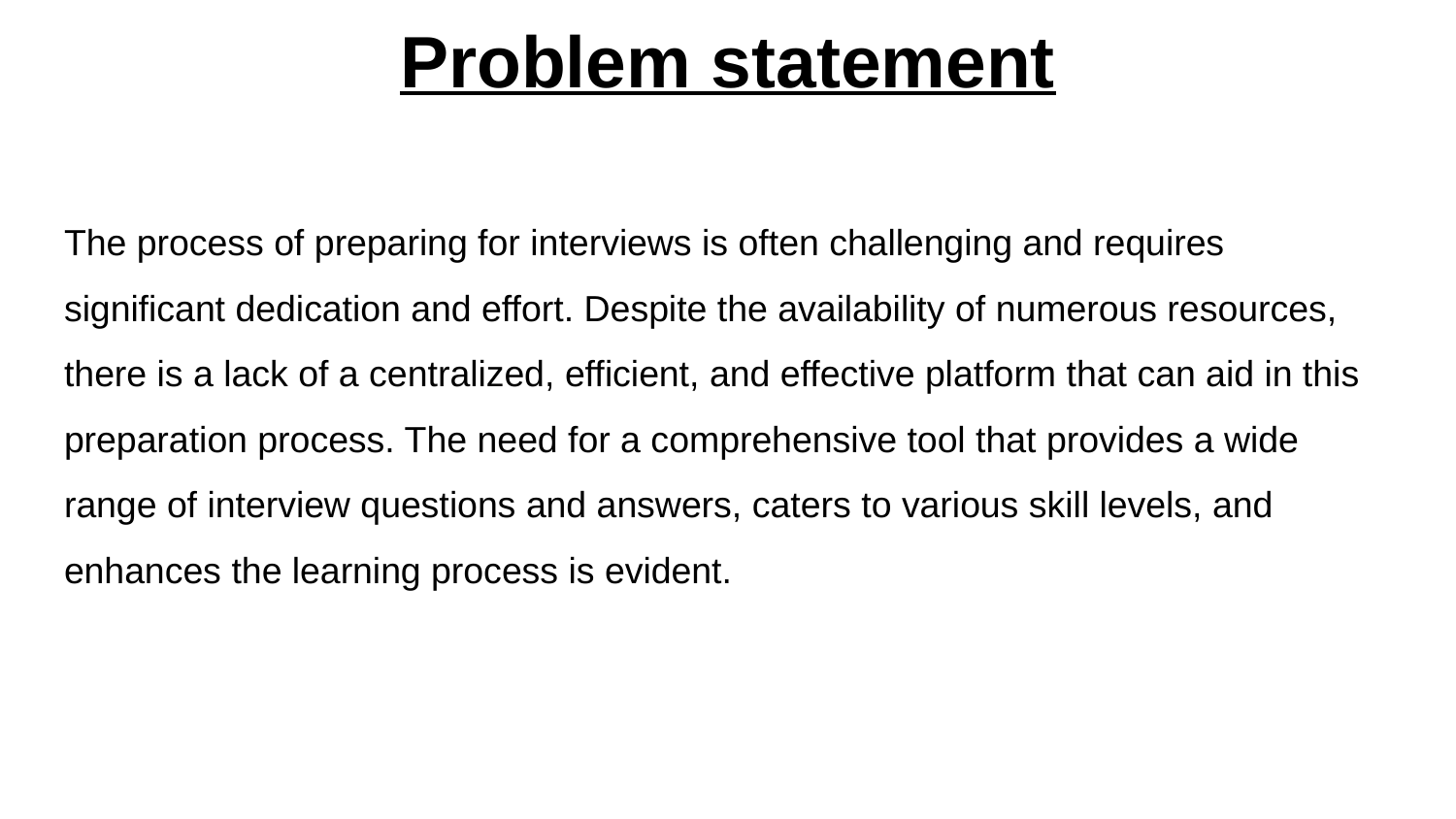

# Problem statement
The process of preparing for interviews is often challenging and requires significant dedication and effort. Despite the availability of numerous resources, there is a lack of a centralized, efficient, and effective platform that can aid in this preparation process. The need for a comprehensive tool that provides a wide range of interview questions and answers, caters to various skill levels, and enhances the learning process is evident.